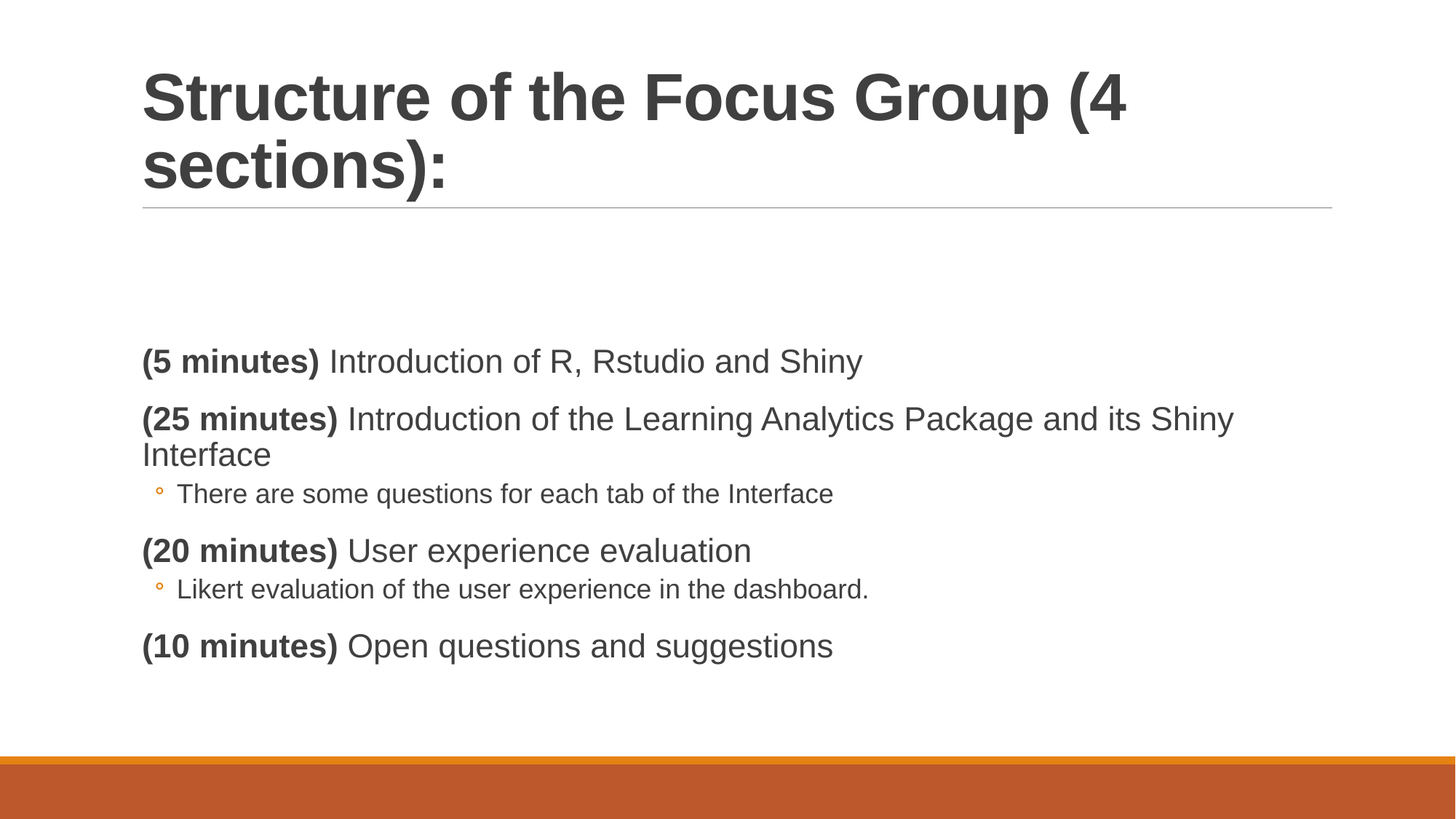

# Structure of the Focus Group (4 sections):

(5 minutes) Introduction of R, Rstudio and Shiny
(25 minutes) Introduction of the Learning Analytics Package and its Shiny Interface
There are some questions for each tab of the Interface
(20 minutes) User experience evaluation
Likert evaluation of the user experience in the dashboard.
(10 minutes) Open questions and suggestions